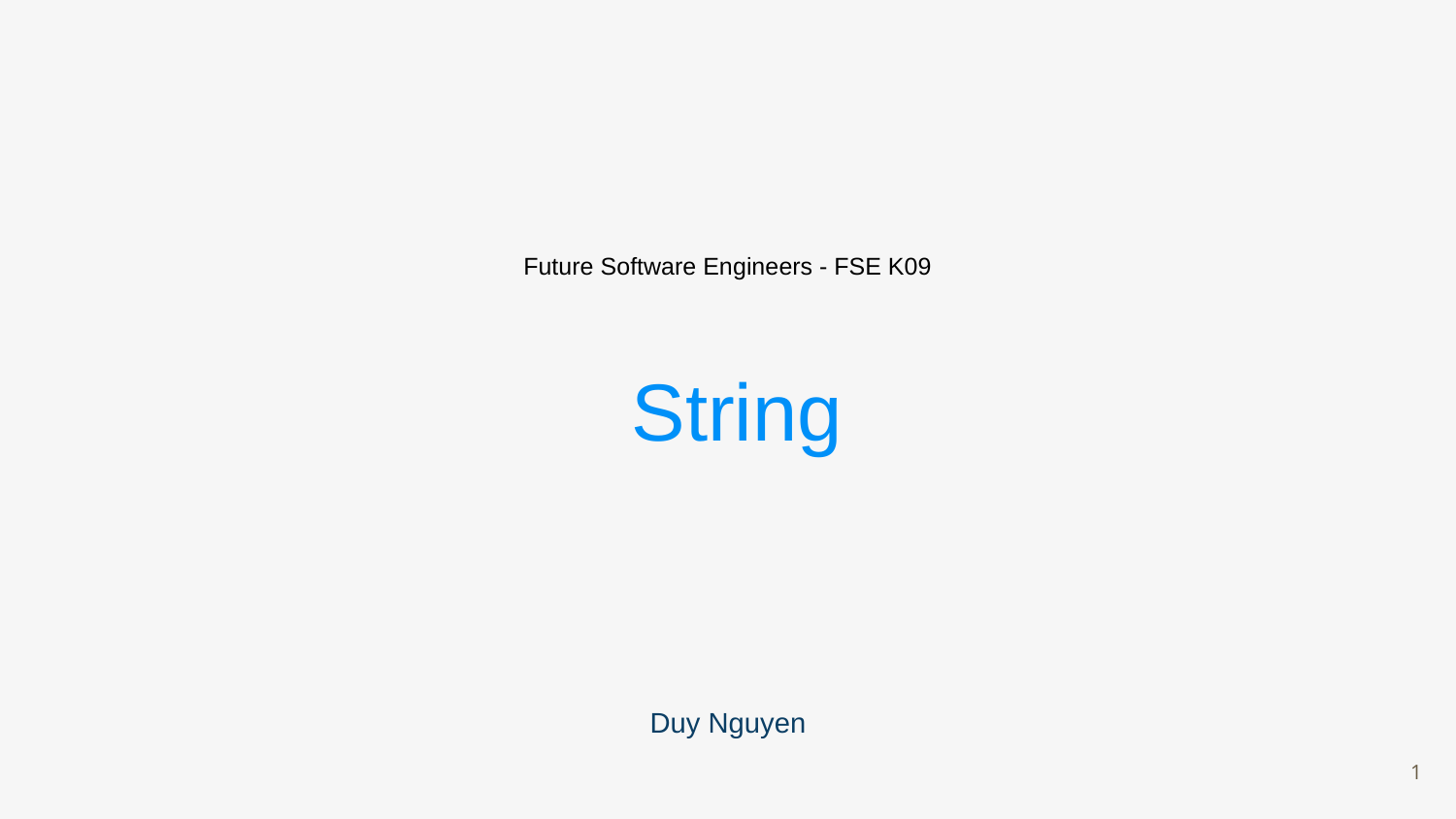

Future Software Engineers - FSE K09
String

Duy Nguyen
1